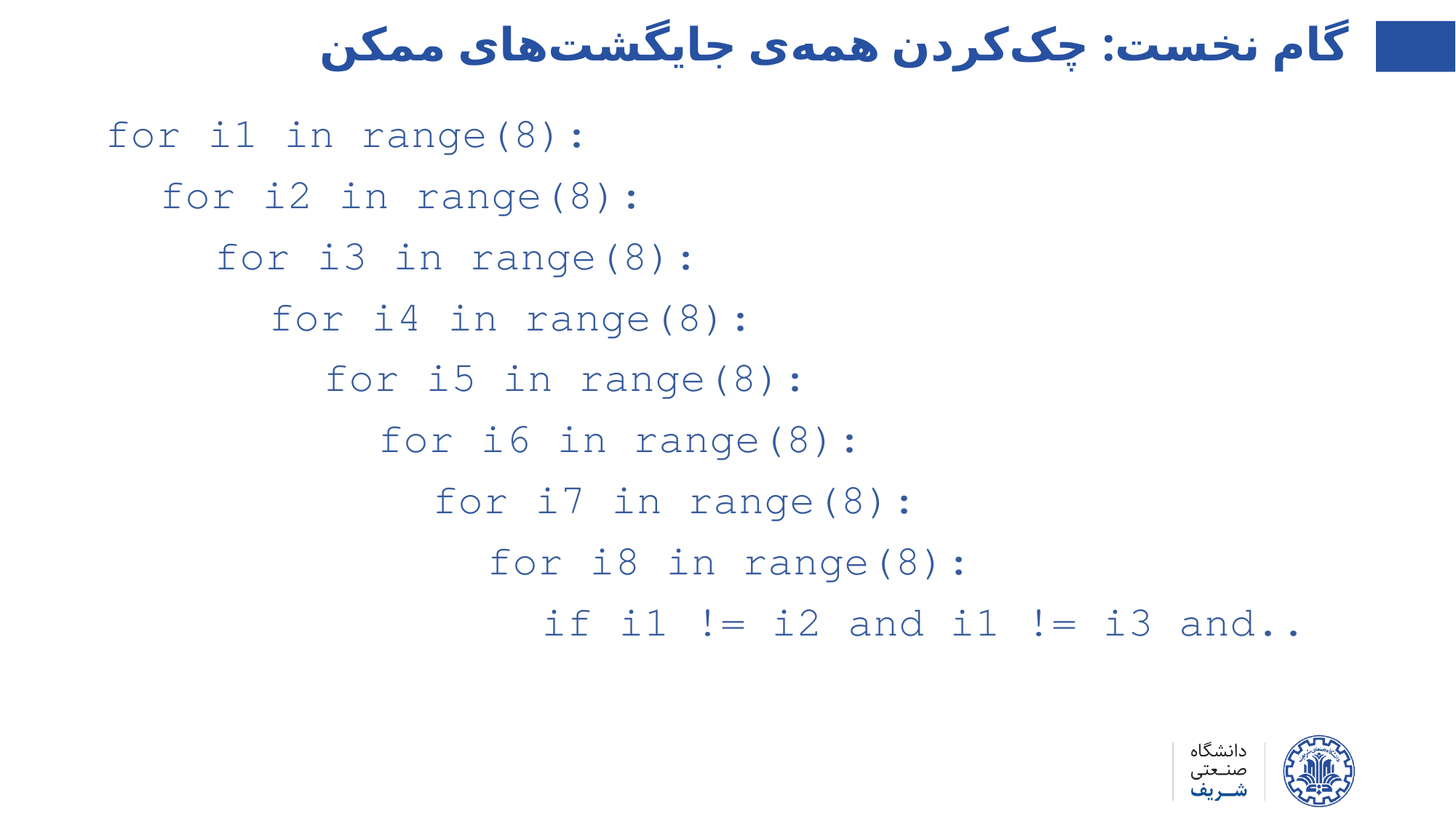

گام نخست: چک‌کردن همه‌ی جایگشت‌های ممکن
for i1 in range(8):
for i2 in range(8):
for i3 in range(8):
for i4 in range(8):
for i5 in range(8):
for i6 in range(8):
for i7 in range(8):
for i8 in range(8):
if i1 != i2 and i1 != i3 and..